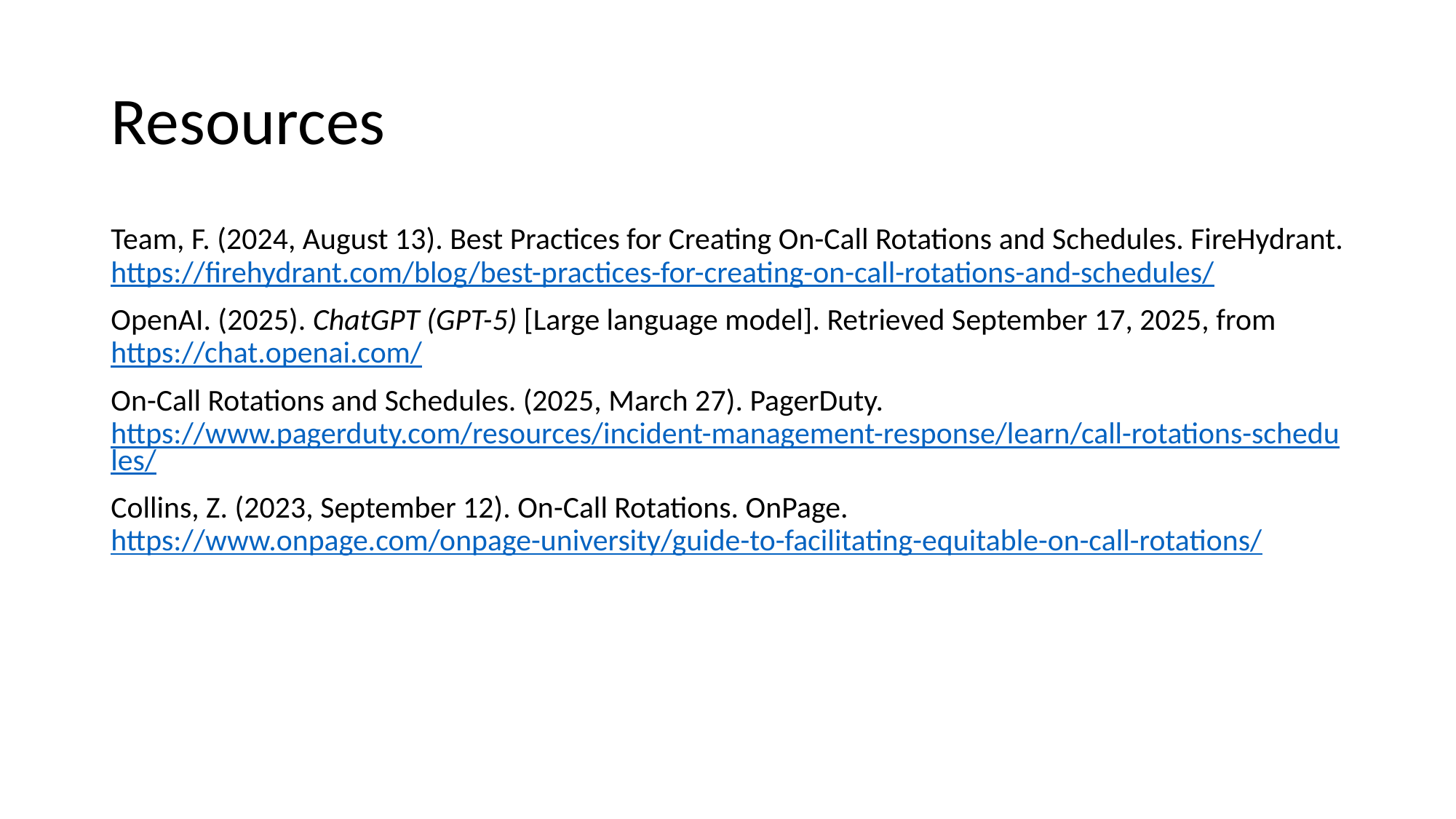

# Resources
Team, F. (2024, August 13). Best Practices for Creating On-Call Rotations and Schedules. FireHydrant. https://firehydrant.com/blog/best-practices-for-creating-on-call-rotations-and-schedules/
OpenAI. (2025). ChatGPT (GPT-5) [Large language model]. Retrieved September 17, 2025, from https://chat.openai.com/
On-Call Rotations and Schedules. (2025, March 27). PagerDuty. https://www.pagerduty.com/resources/incident-management-response/learn/call-rotations-schedules/
Collins, Z. (2023, September 12). On-Call Rotations. OnPage. https://www.onpage.com/onpage-university/guide-to-facilitating-equitable-on-call-rotations/

‌